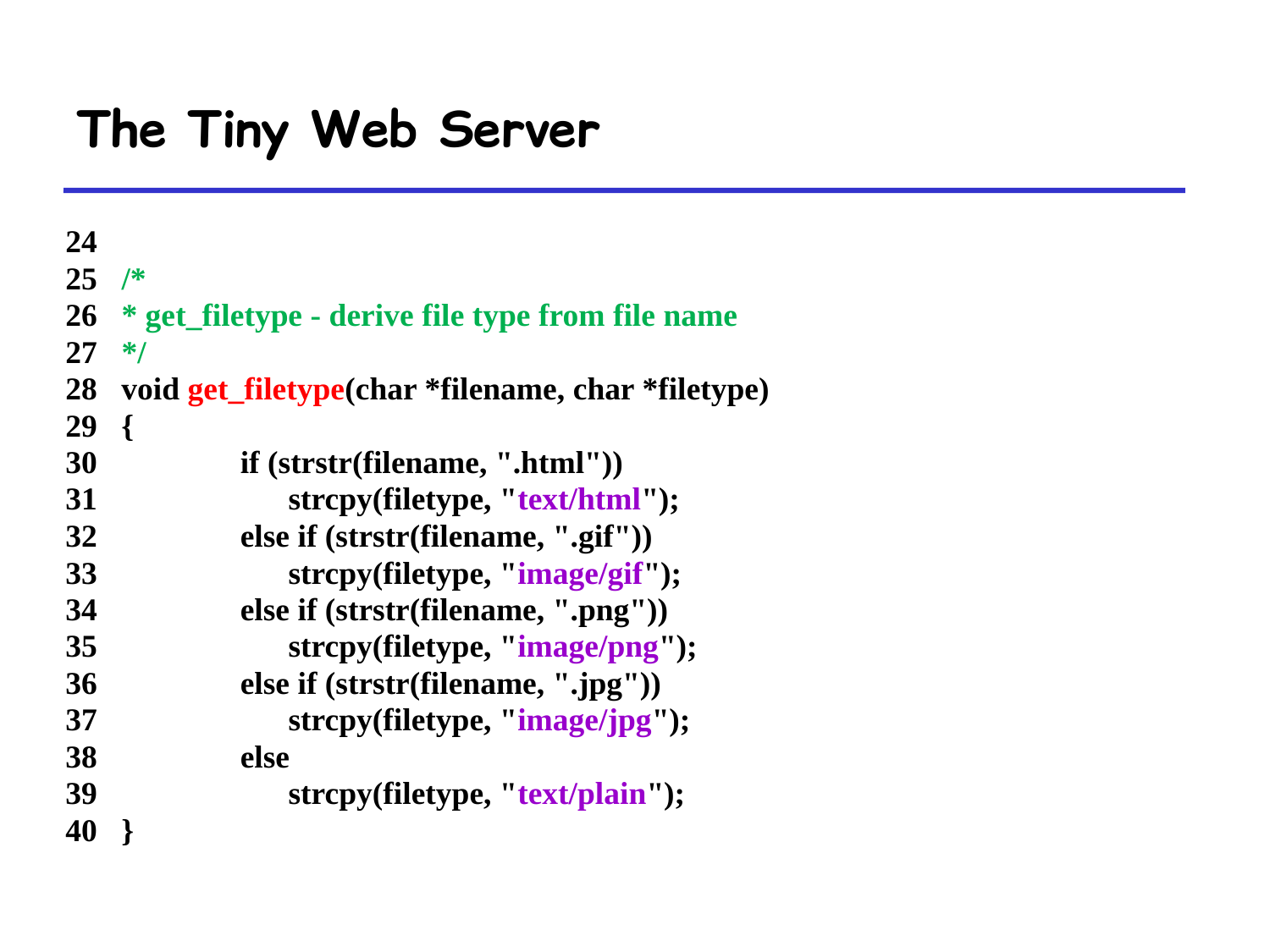

# The Tiny Web Server
24
25   /*
26   * get_filetype - derive file type from file name
27   */
28   void get_filetype(char *filename, char *filetype)
29   {
30   	if (strstr(filename, ".html"))
31 	  	      strcpy(filetype, "text/html");
32   	else if (strstr(filename, ".gif"))
33   	      strcpy(filetype, "image/gif");
34   	else if (strstr(filename, ".png"))
35       	      strcpy(filetype, "image/png");
36   	else if (strstr(filename, ".jpg"))
37       	      strcpy(filetype, "image/jpg");
38   	else
39       	      strcpy(filetype, "text/plain");
40   }
42